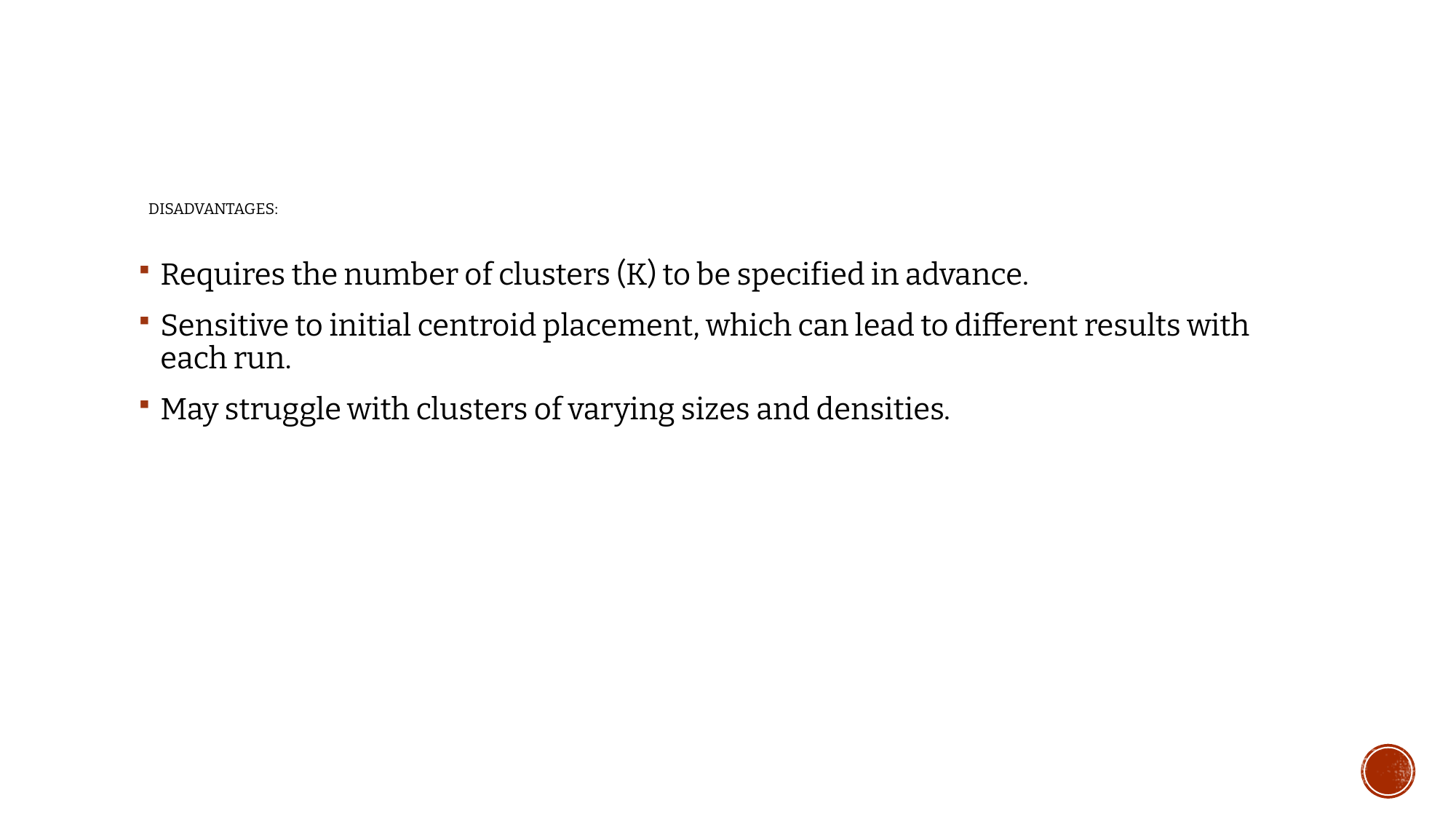

# Disadvantages:
Requires the number of clusters (K) to be specified in advance.
Sensitive to initial centroid placement, which can lead to different results with each run.
May struggle with clusters of varying sizes and densities.